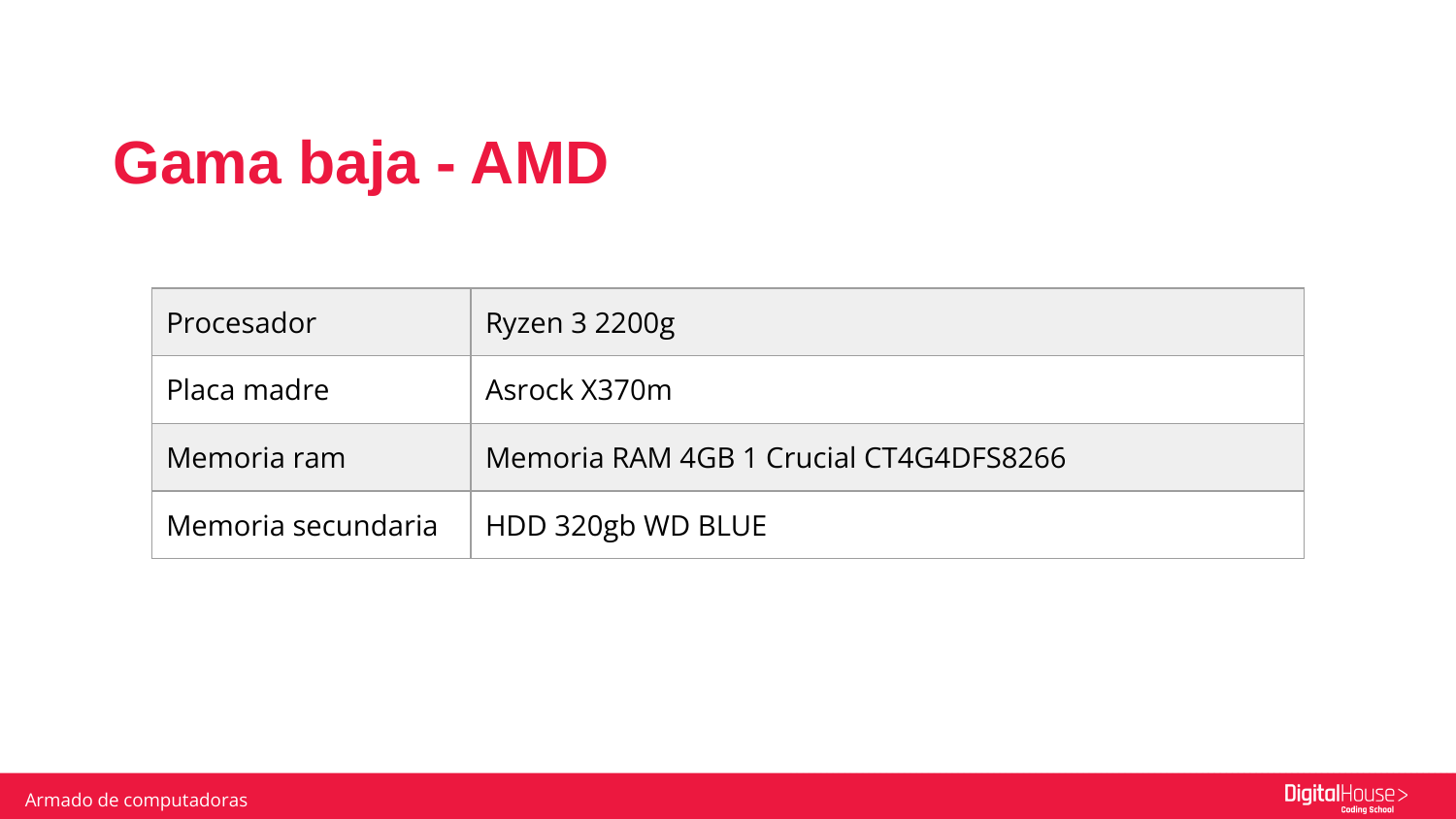

Gama baja - AMD

| Procesador | Ryzen 3 2200g |
| --- | --- |
| Placa madre | Asrock X370m |
| Memoria ram | Memoria RAM 4GB 1 Crucial CT4G4DFS8266 |
| Memoria secundaria | HDD 320gb WD BLUE |